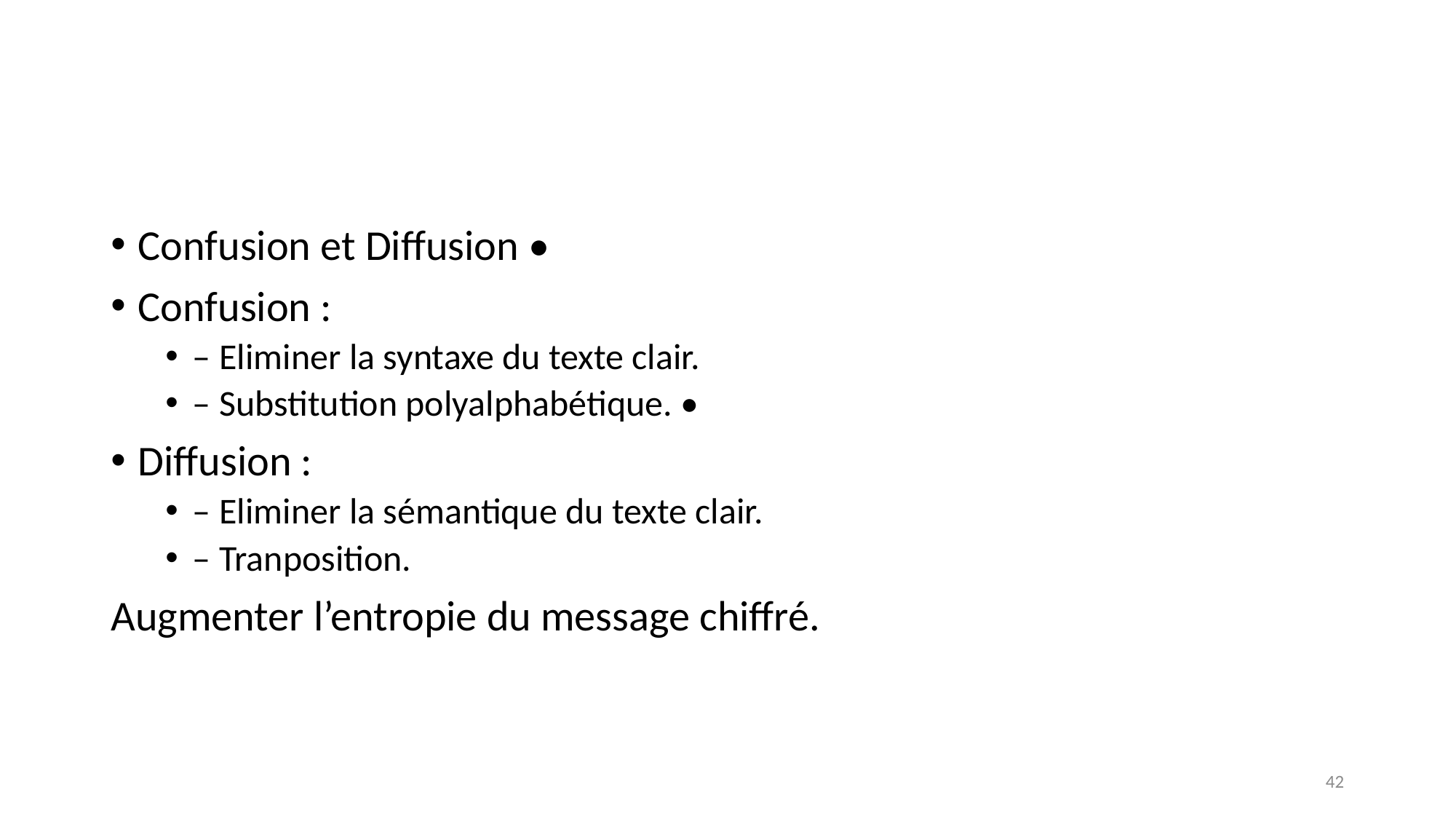

#
Confusion et Diffusion •
Confusion :
– Eliminer la syntaxe du texte clair.
– Substitution polyalphabétique. •
Diffusion :
– Eliminer la sémantique du texte clair.
– Tranposition.
Augmenter l’entropie du message chiffré.
42